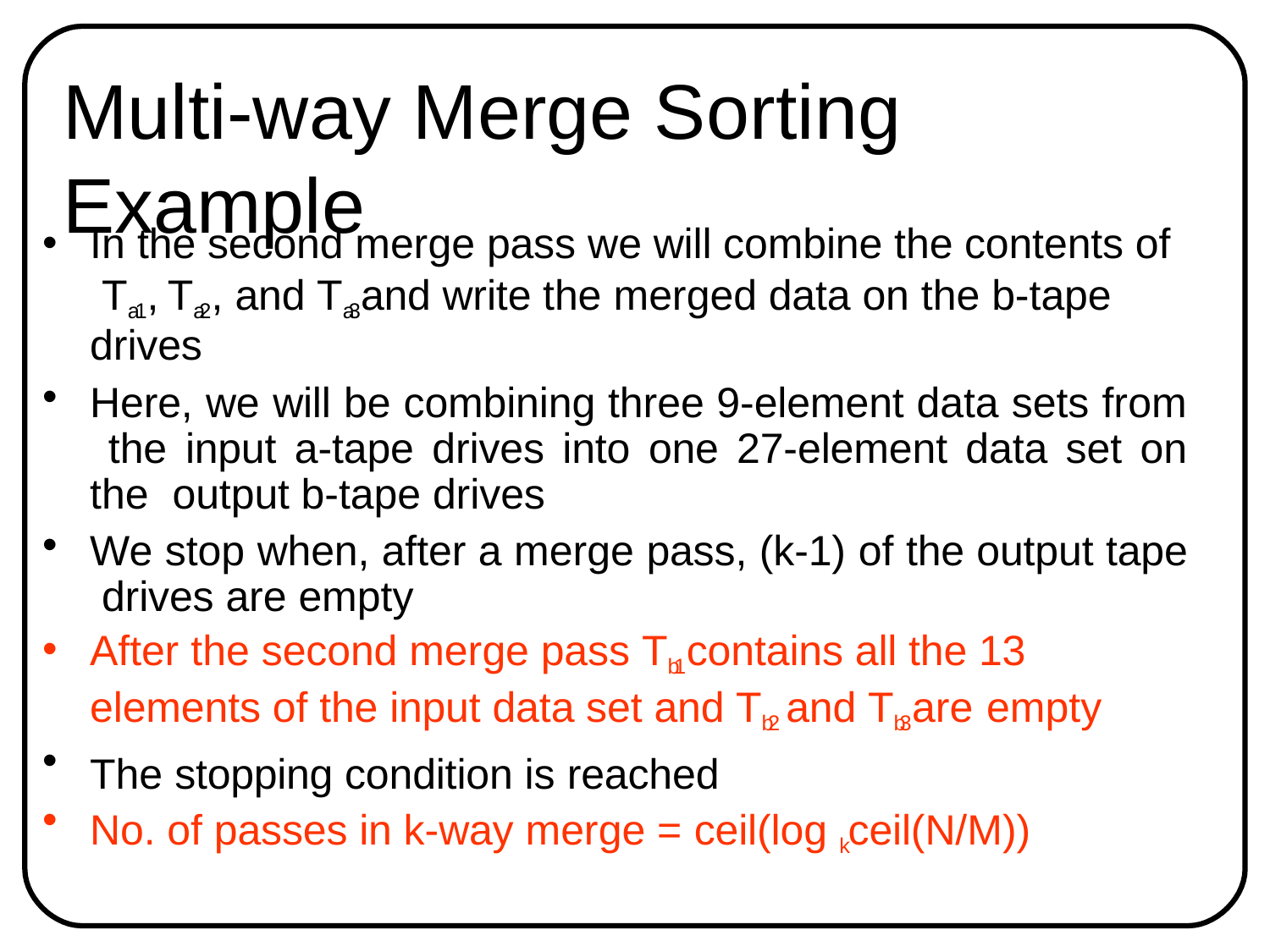

# Multi-way Merge Sorting	Example
•
In the second merge pass we will combine the contents of  Ta1, Ta2 , and Ta3 and write the merged data on the b-tape  drives
Here, we will be combining three 9-element data sets from  the input a-tape drives into one 27-element data set on the  output b-tape drives
We stop when, after a merge pass, (k-1) of the output tape  drives are empty
After the second merge pass Tb1 contains all the 13  elements of the input data set and Tb2 and Tb3 are empty
The stopping condition is reached
No. of passes in k-way merge = ceil(log k ceil(N/M))
•
•
•
•
•